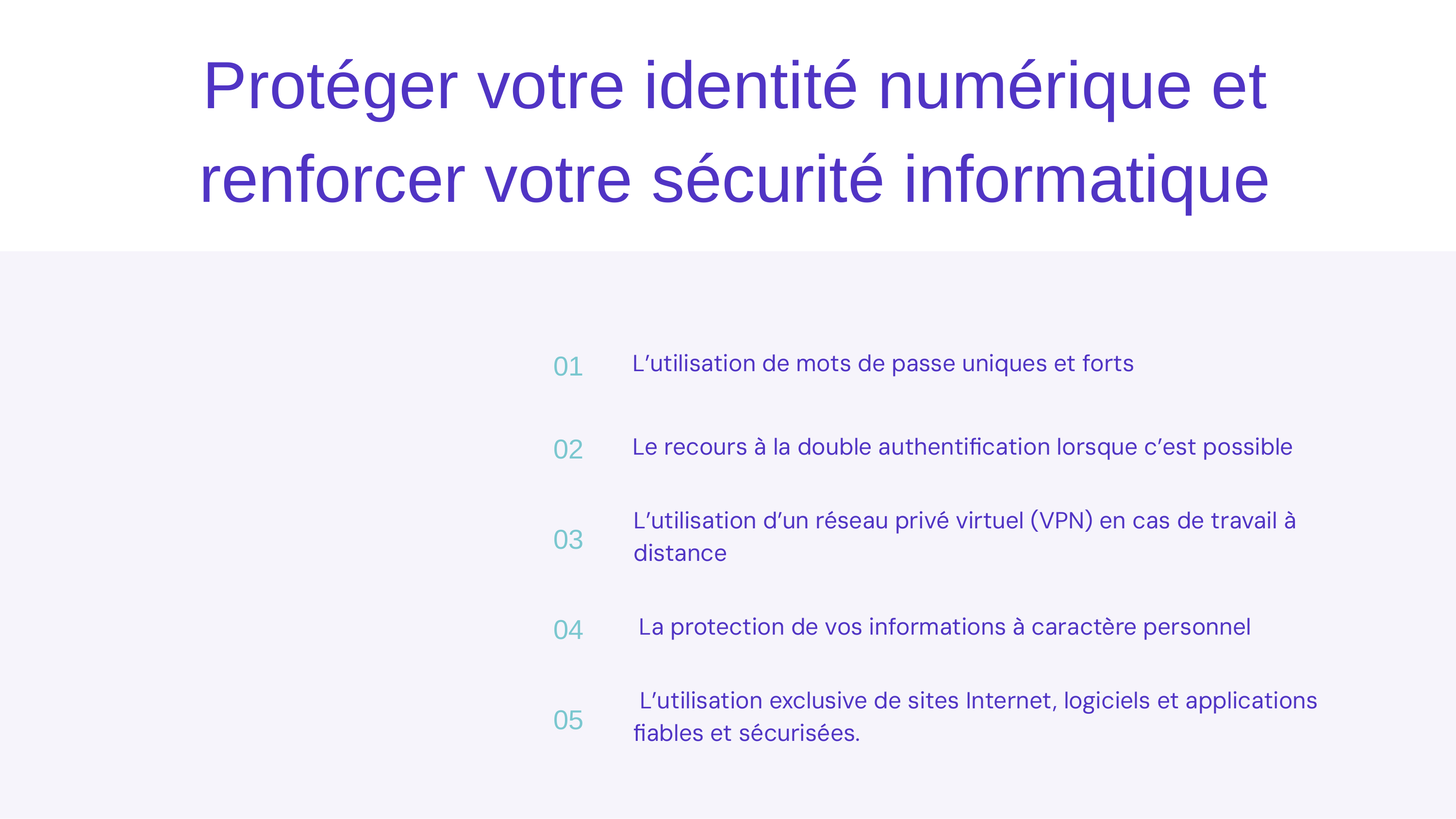

Protéger votre identité numérique et renforcer votre sécurité informatique

| 01 | L’utilisation de mots de passe uniques et forts |
| --- | --- |
| 02 | Le recours à la double authentification lorsque c’est possible |
| 03 | L’utilisation d’un réseau privé virtuel (VPN) en cas de travail à distance |
| 04 | La protection de vos informations à caractère personnel |
| 05 | L’utilisation exclusive de sites Internet, logiciels et applications fiables et sécurisées. |